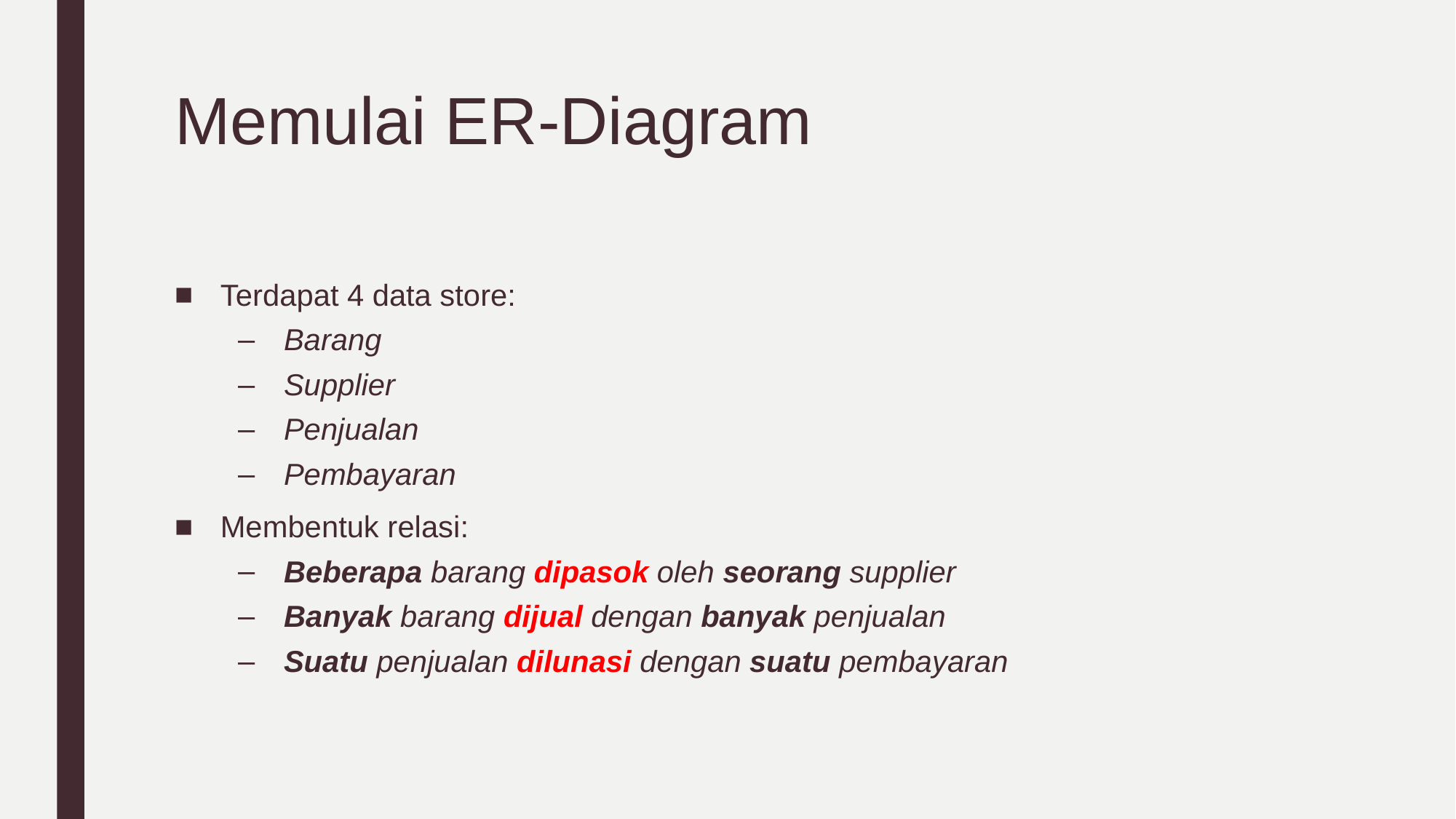

# Memulai ER-Diagram
Terdapat 4 data store:
Barang
Supplier
Penjualan
Pembayaran
Membentuk relasi:
Beberapa barang dipasok oleh seorang supplier
Banyak barang dijual dengan banyak penjualan
Suatu penjualan dilunasi dengan suatu pembayaran